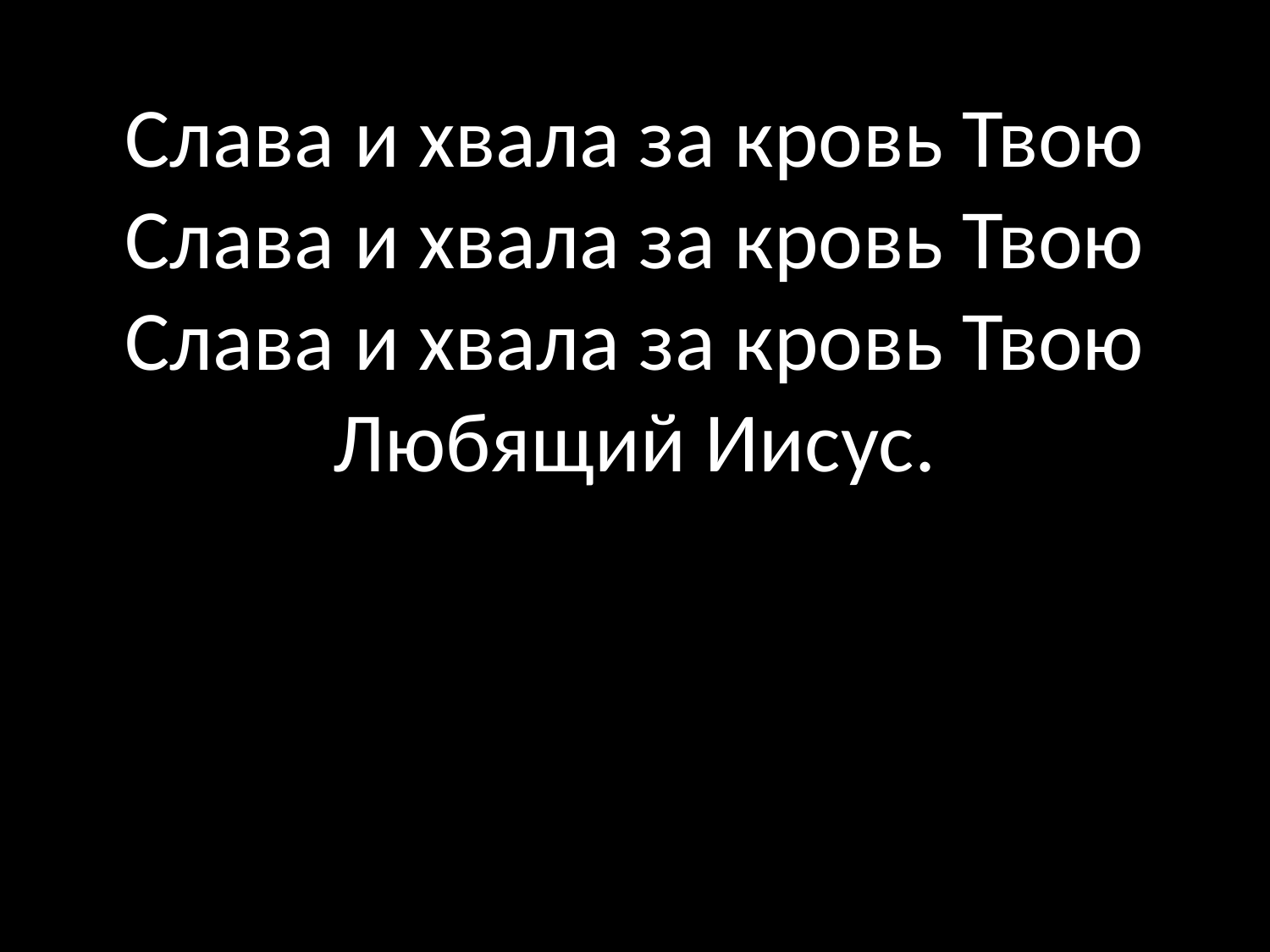

# Слава и хвала за кровь Твою Слава и хвала за кровь Твою Слава и хвала за кровь Твою Любящий Иисус.